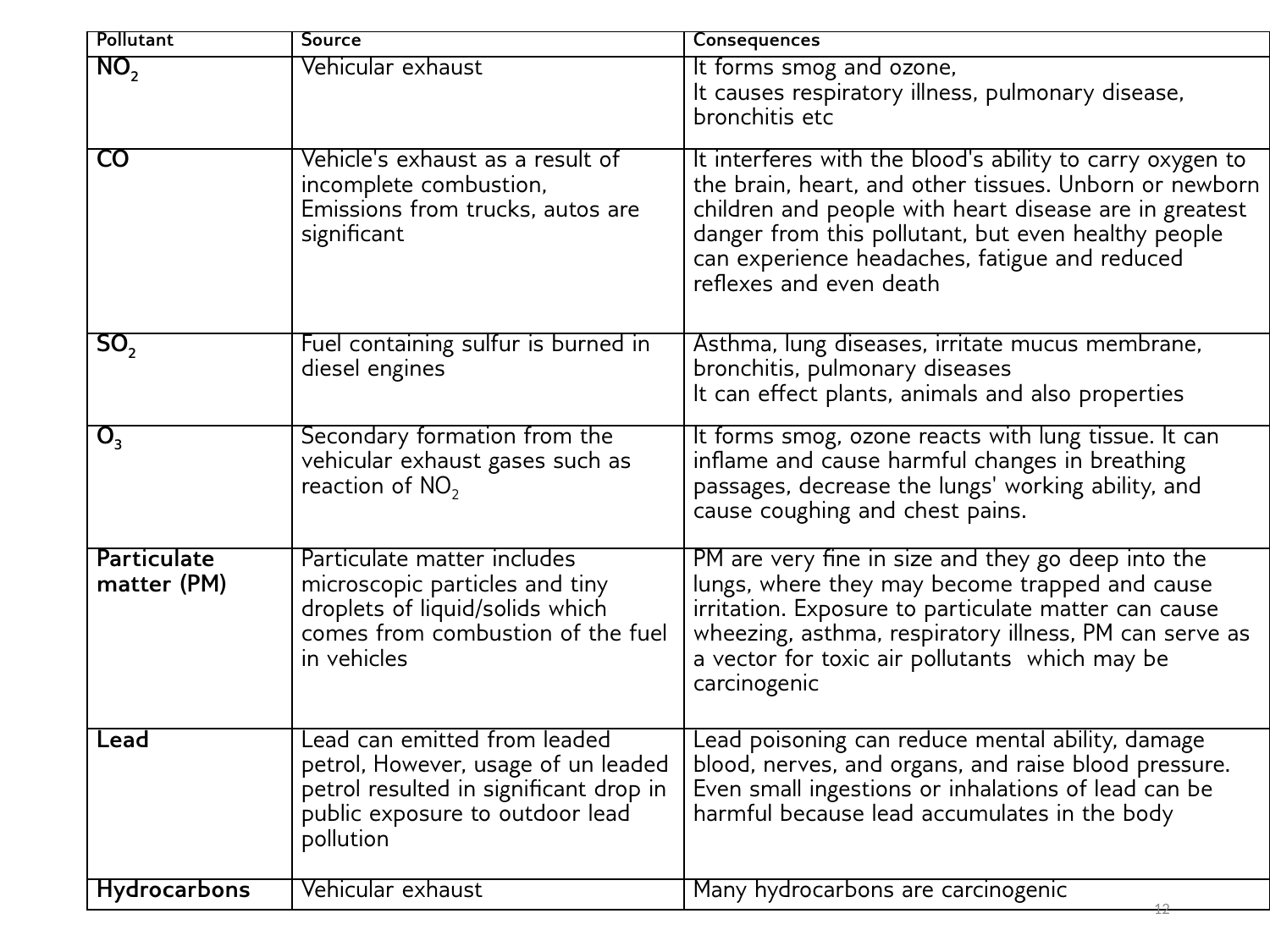

| Pollutant | Source | Consequences |
| --- | --- | --- |
| NO2 | Vehicular exhaust | It forms smog and ozone, It causes respiratory illness, pulmonary disease, bronchitis etc |
| CO | Vehicle's exhaust as a result of incomplete combustion, Emissions from trucks, autos are significant | It interferes with the blood's ability to carry oxygen to the brain, heart, and other tissues. Unborn or newborn children and people with heart disease are in greatest danger from this pollutant, but even healthy people can experience headaches, fatigue and reduced reflexes and even death |
| SO2 | Fuel containing sulfur is burned in diesel engines | Asthma, lung diseases, irritate mucus membrane, bronchitis, pulmonary diseases It can effect plants, animals and also properties |
| O3 | Secondary formation from the vehicular exhaust gases such as reaction of NO2 | It forms smog, ozone reacts with lung tissue. It can inflame and cause harmful changes in breathing passages, decrease the lungs' working ability, and cause coughing and chest pains. |
| Particulate matter (PM) | Particulate matter includes microscopic particles and tiny droplets of liquid/solids which comes from combustion of the fuel in vehicles | PM are very fine in size and they go deep into the lungs, where they may become trapped and cause irritation. Exposure to particulate matter can cause wheezing, asthma, respiratory illness, PM can serve as a vector for toxic air pollutants which may be carcinogenic |
| Lead | Lead can emitted from leaded petrol, However, usage of un leaded petrol resulted in significant drop in public exposure to outdoor lead pollution | Lead poisoning can reduce mental ability, damage blood, nerves, and organs, and raise blood pressure. Even small ingestions or inhalations of lead can be harmful because lead accumulates in the body |
| Hydrocarbons | Vehicular exhaust | Many hydrocarbons are carcinogenic |
12